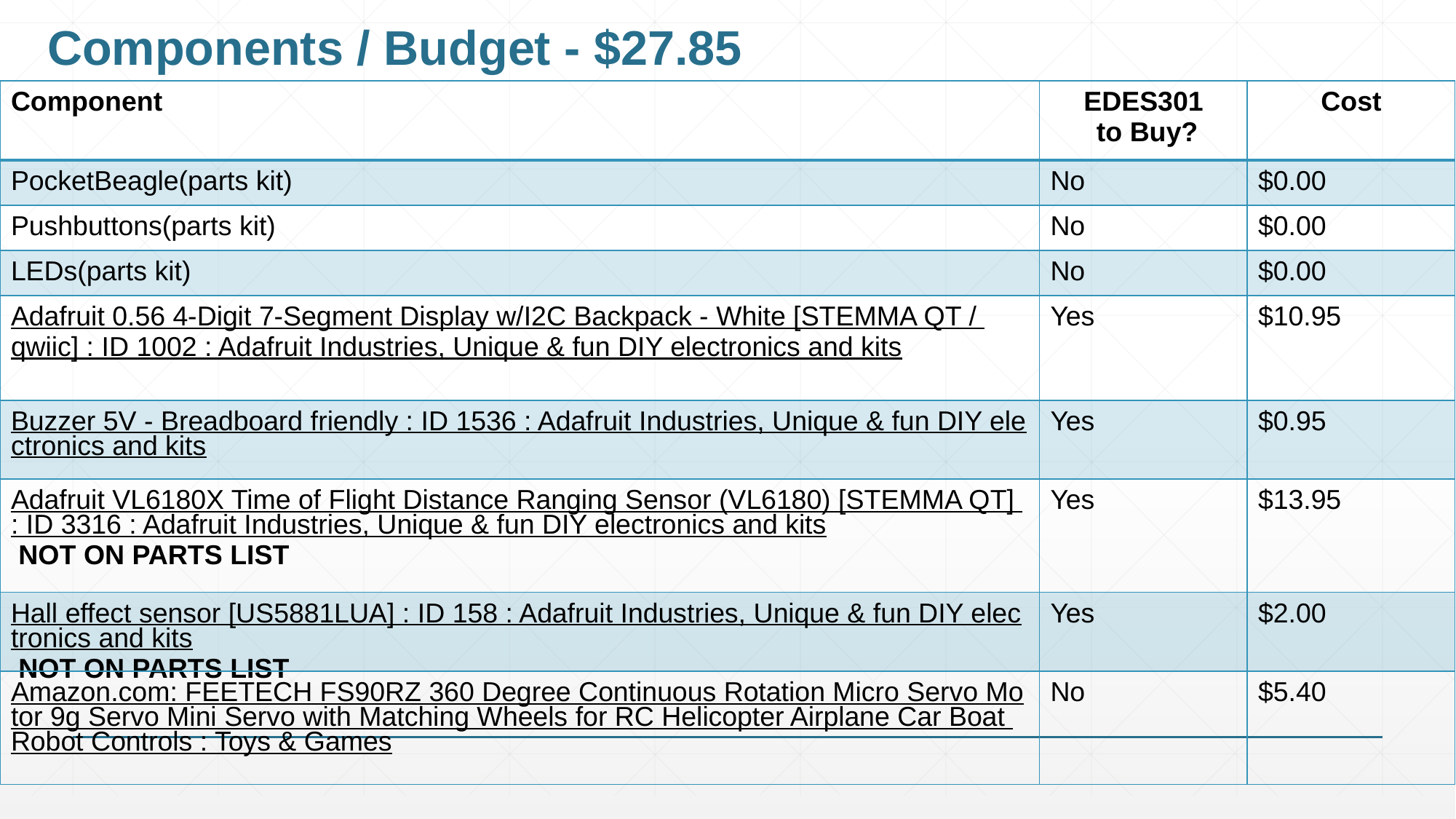

# Components / Budget - $27.85
| Component | EDES301 to Buy? | Cost |
| --- | --- | --- |
| PocketBeagle(parts kit) | No | $0.00 |
| Pushbuttons(parts kit) | No | $0.00 |
| LEDs(parts kit) | No | $0.00 |
| Adafruit 0.56 4-Digit 7-Segment Display w/I2C Backpack - White [STEMMA QT / qwiic] : ID 1002 : Adafruit Industries, Unique & fun DIY electronics and kits | Yes | $10.95 |
| Buzzer 5V - Breadboard friendly : ID 1536 : Adafruit Industries, Unique & fun DIY electronics and kits | Yes | $0.95 |
| Adafruit VL6180X Time of Flight Distance Ranging Sensor (VL6180) [STEMMA QT] : ID 3316 : Adafruit Industries, Unique & fun DIY electronics and kits NOT ON PARTS LIST | Yes | $13.95 |
| Hall effect sensor [US5881LUA] : ID 158 : Adafruit Industries, Unique & fun DIY electronics and kits NOT ON PARTS LIST | Yes | $2.00 |
| Amazon.com: FEETECH FS90RZ 360 Degree Continuous Rotation Micro Servo Motor 9g Servo Mini Servo with Matching Wheels for RC Helicopter Airplane Car Boat Robot Controls : Toys & Games | No | $5.40 |